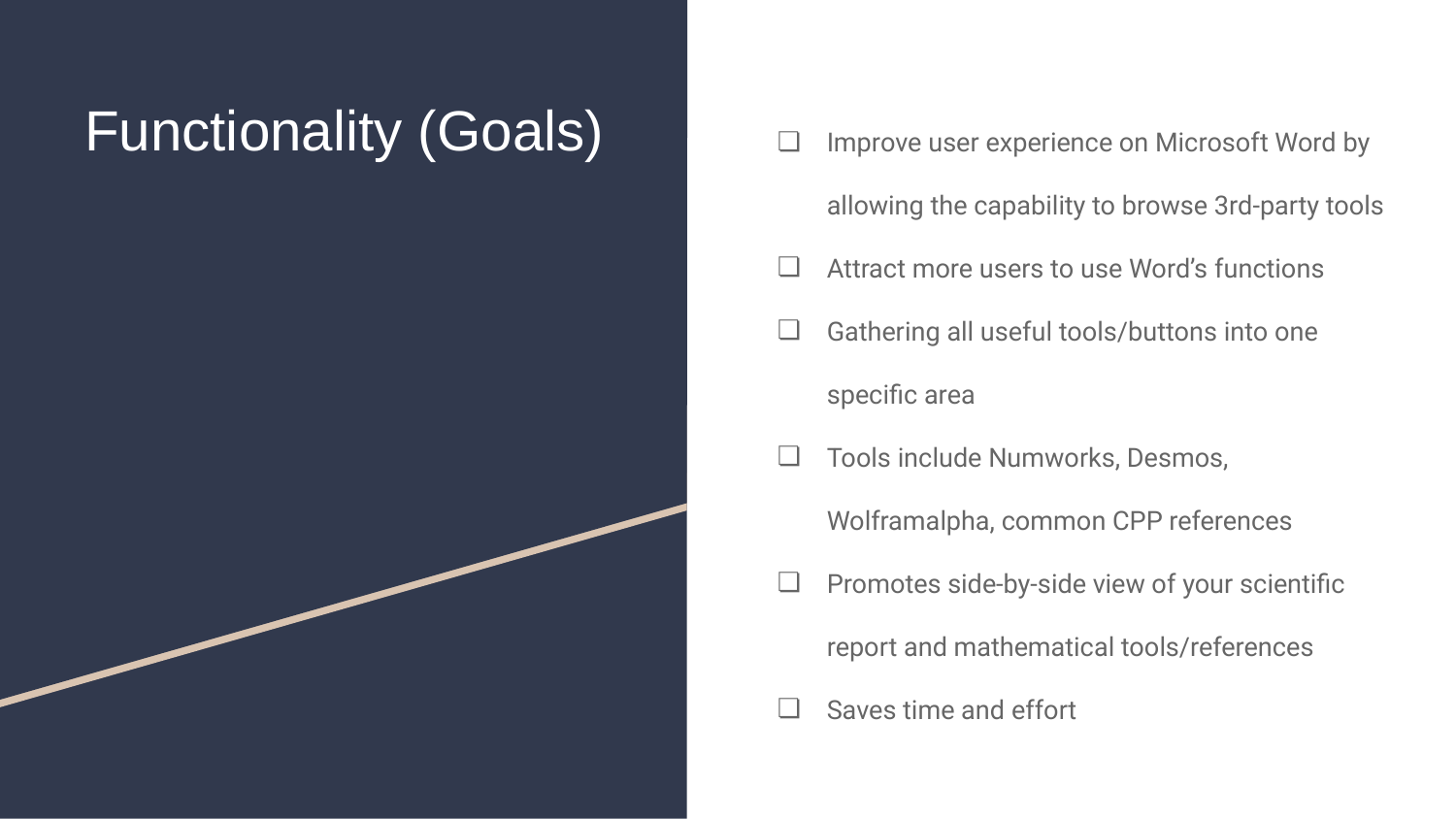

# Functionality (Goals)
Improve user experience on Microsoft Word by allowing the capability to browse 3rd-party tools
Attract more users to use Word’s functions
Gathering all useful tools/buttons into one specific area
Tools include Numworks, Desmos, Wolframalpha, common CPP references
Promotes side-by-side view of your scientific report and mathematical tools/references
Saves time and effort